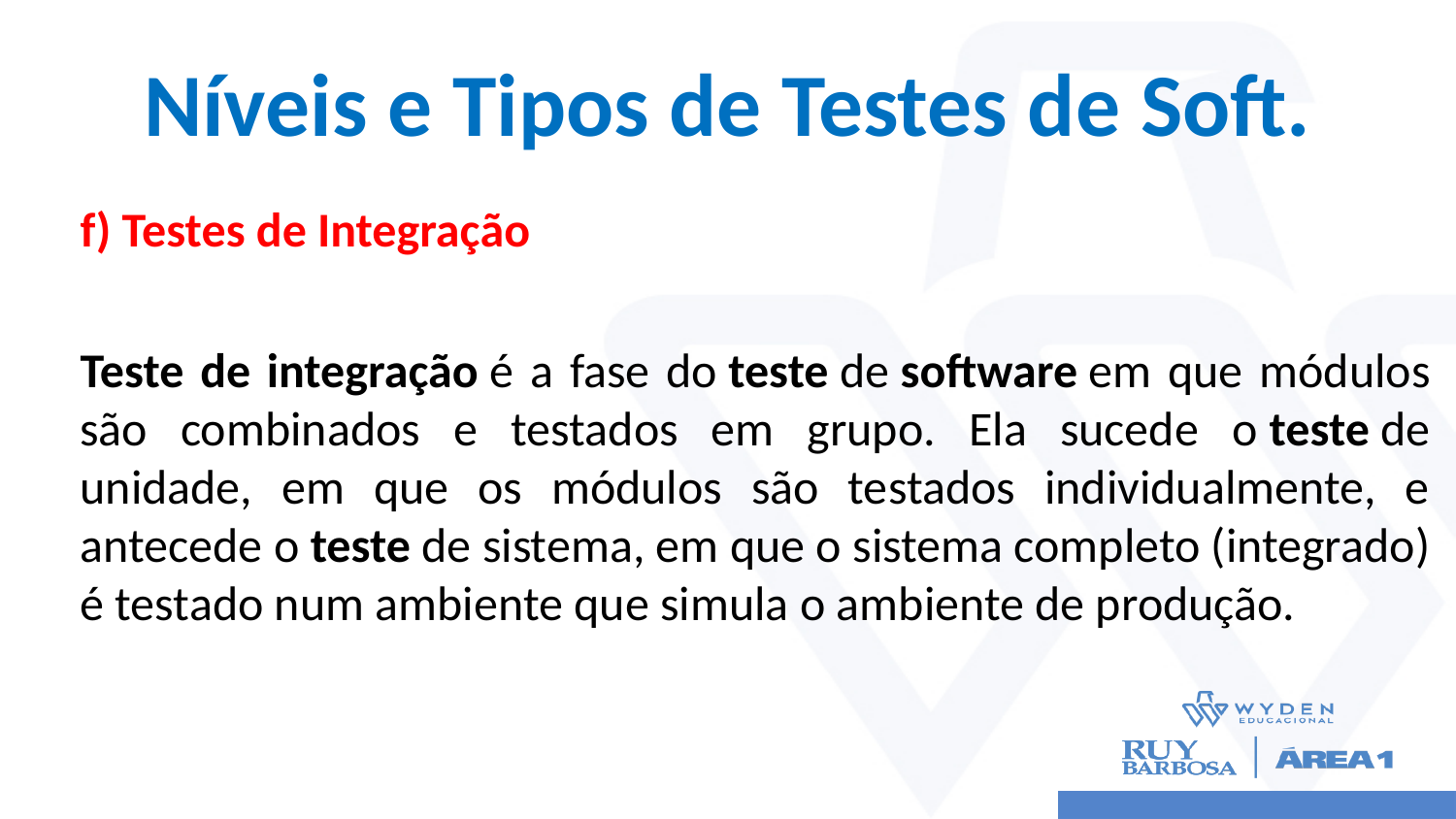

# Níveis e Tipos de Testes de Soft.
f) Testes de Integração

Teste de integração é a fase do teste de software em que módulos são combinados e testados em grupo. Ela sucede o teste de unidade, em que os módulos são testados individualmente, e antecede o teste de sistema, em que o sistema completo (integrado) é testado num ambiente que simula o ambiente de produção.